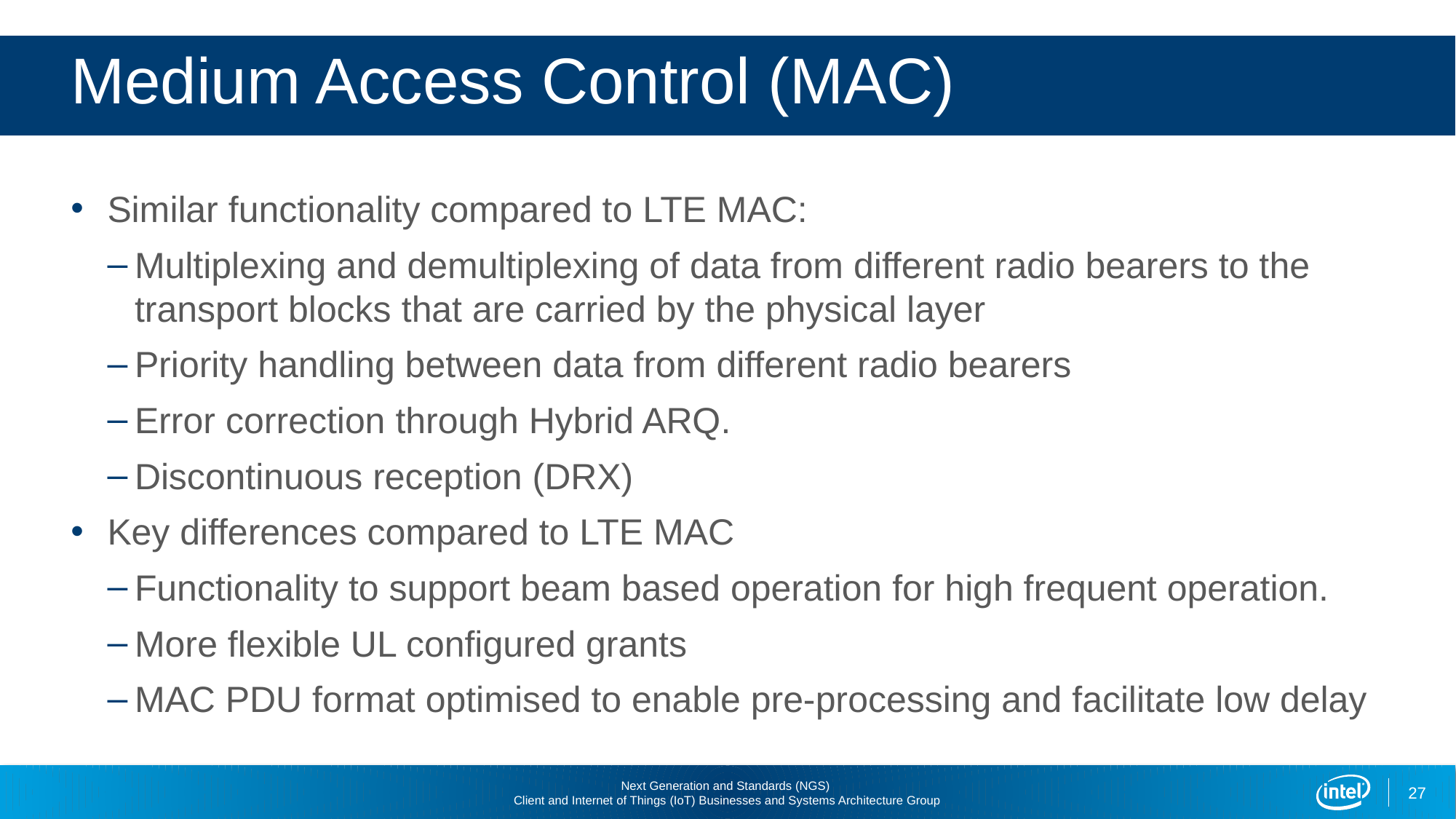

# Medium Access Control (MAC)
Similar functionality compared to LTE MAC:
Multiplexing and demultiplexing of data from different radio bearers to the transport blocks that are carried by the physical layer
Priority handling between data from different radio bearers
Error correction through Hybrid ARQ.
Discontinuous reception (DRX)
Key differences compared to LTE MAC
Functionality to support beam based operation for high frequent operation.
More flexible UL configured grants
MAC PDU format optimised to enable pre-processing and facilitate low delay

27